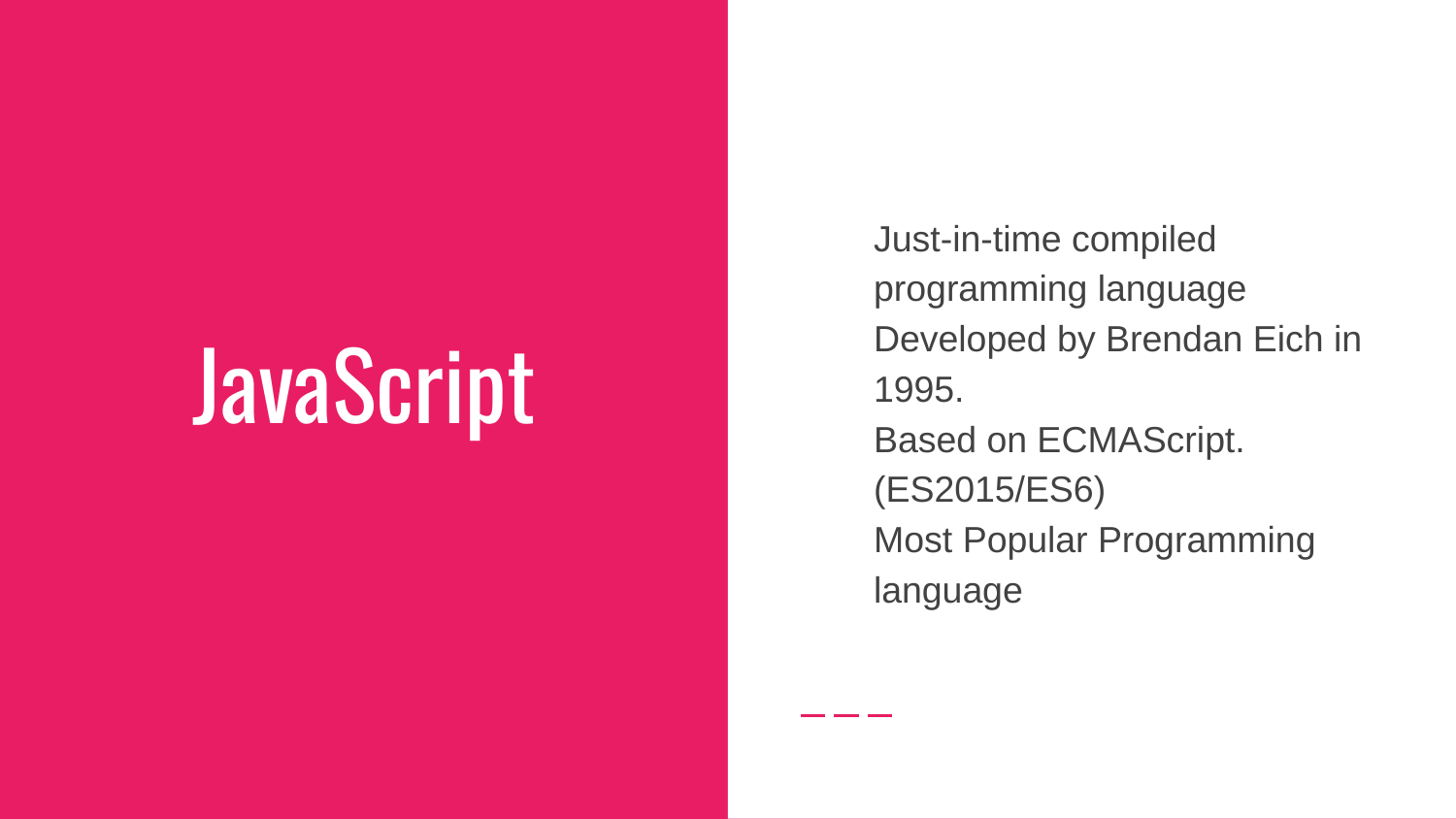

Just-in-time compiled programming language
Developed by Brendan Eich in 1995.
Based on ECMAScript. (ES2015/ES6)
Most Popular Programming language
# JavaScript